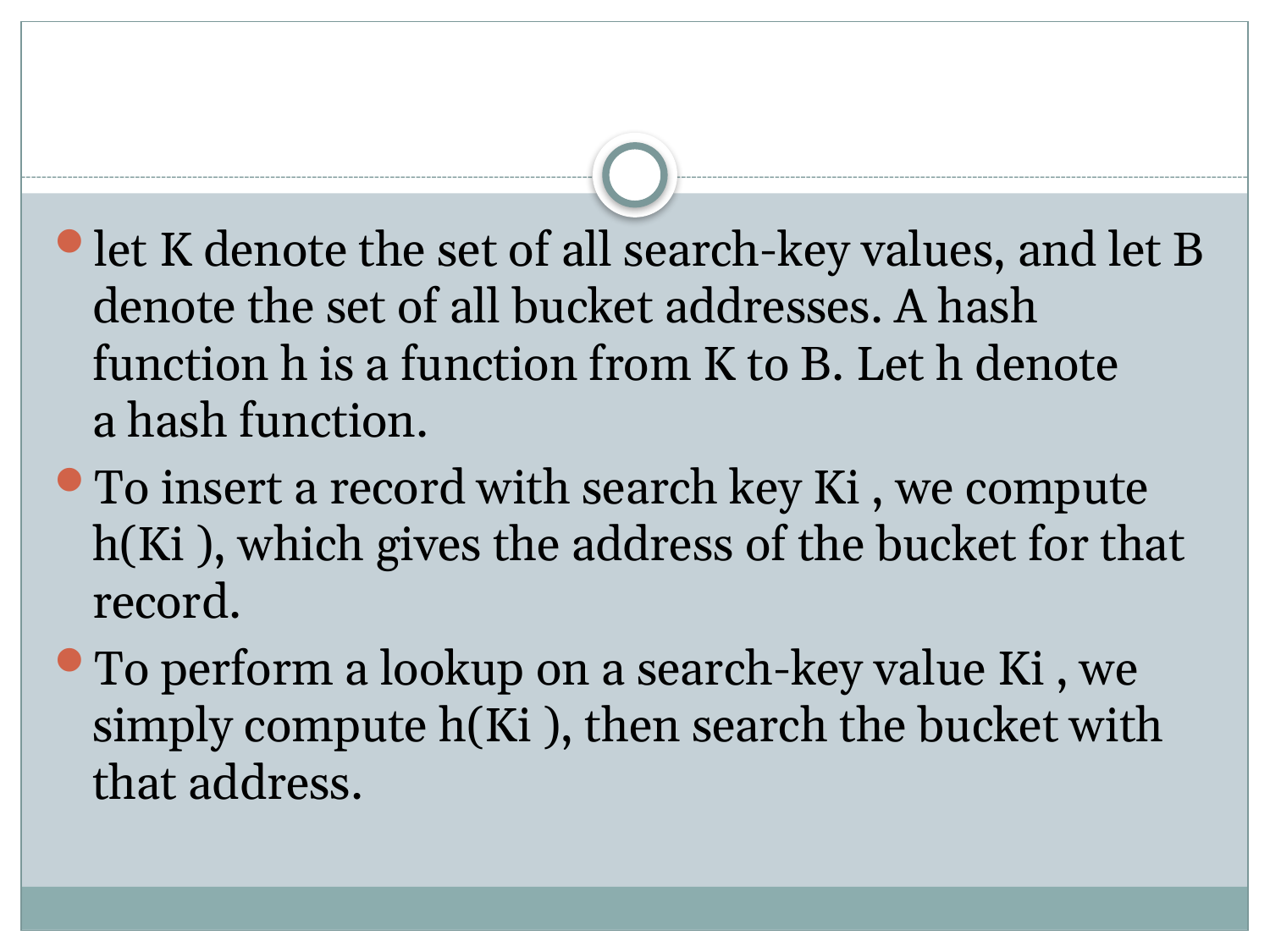

#
let K denote the set of all search-key values, and let B denote the set of all bucket addresses. A hash function h is a function from K to B. Let h denote
a hash function.
To insert a record with search key Ki , we compute h(Ki ), which gives the address of the bucket for that record.
To perform a lookup on a search-key value Ki , we simply compute h(Ki ), then search the bucket with that address.